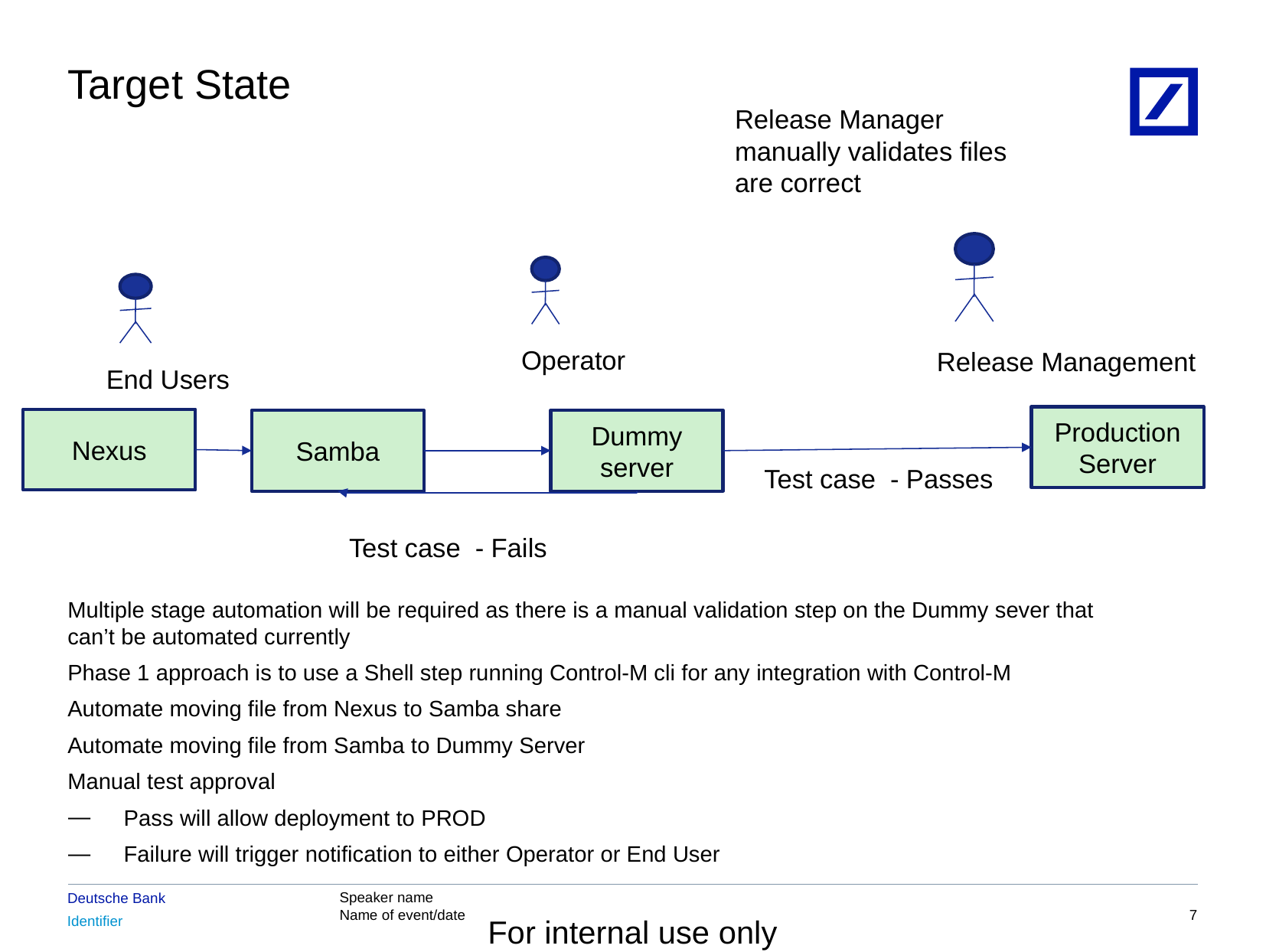

# Target State
Release Manager manually validates files are correct

Release Management

Operator

End Users
Production
Server
Nexus
Samba
Dummy
server
Test case  - Passes
Test case  - Fails

Multiple stage automation will be required as there is a manual validation step on the Dummy sever that can’t be automated currently
Phase 1 approach is to use a Shell step running Control-M cli for any integration with Control-M
Automate moving file from Nexus to Samba share
Automate moving file from Samba to Dummy Server
Manual test approval
Pass will allow deployment to PROD
Failure will trigger notification to either Operator or End User

7